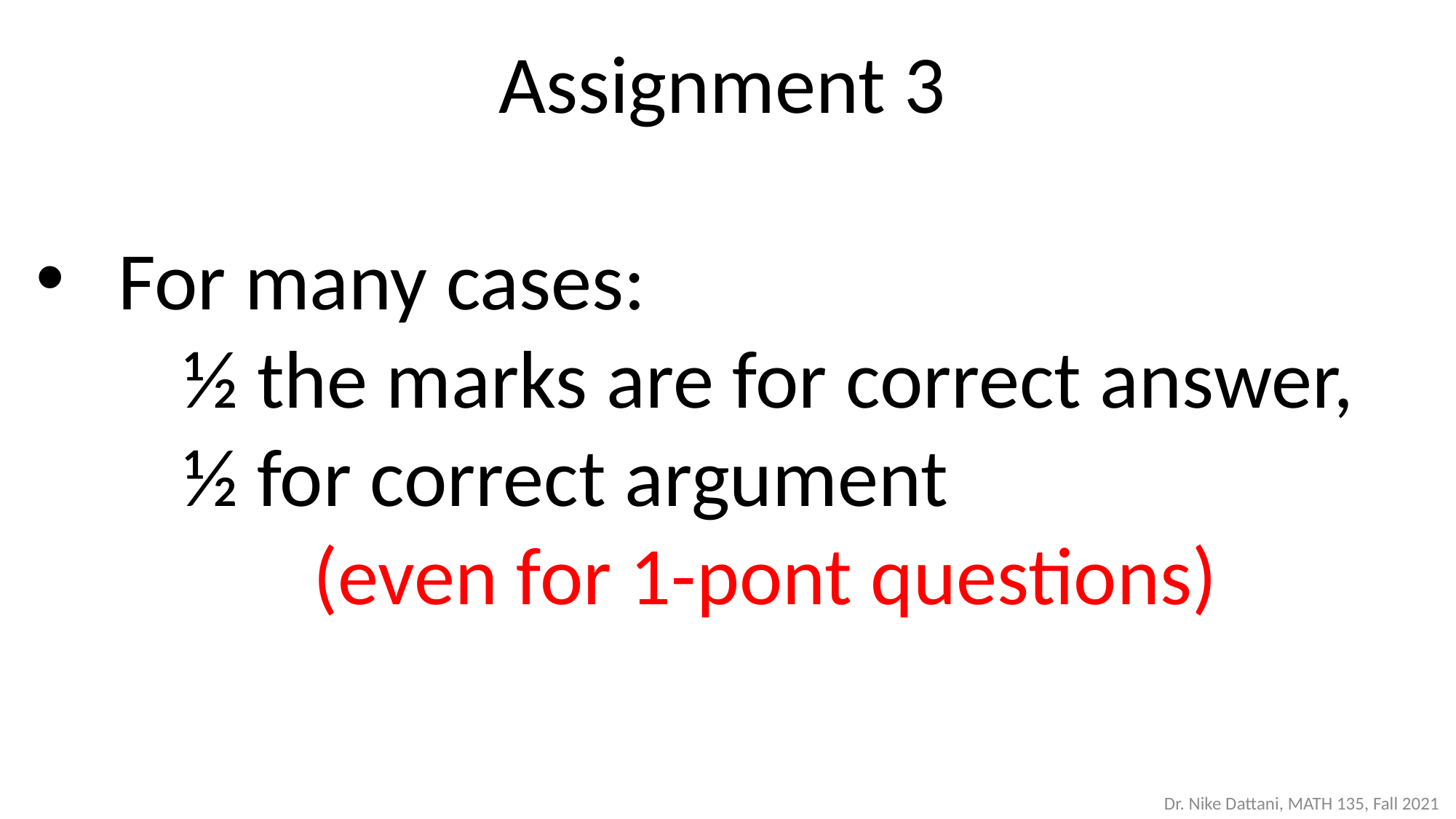

Assignment 3

For many cases:
     ½ the marks are for correct answer,
     ½ for correct argument
            (even for 1-pont questions)

Dr. Nike Dattani, MATH 135, Fall 2021